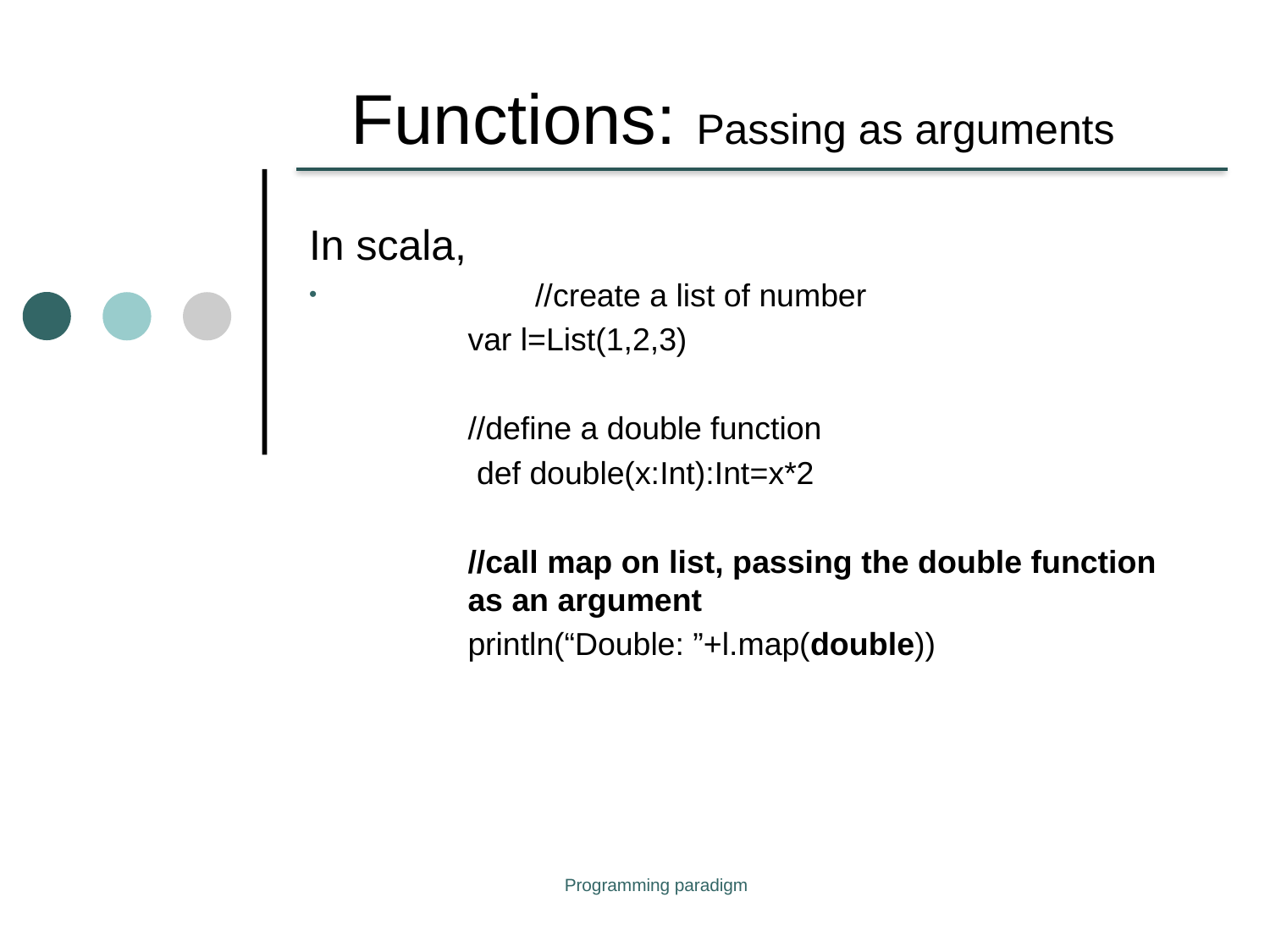

# Functions: Passing as arguments
In scala,
	    //create a list of number
var l=List(1,2,3)

//define a double function
 def double(x:Int):Int=x*2

//call map on list, passing the double function as an argument
println(“Double: ”+l.map(double))

Programming paradigm